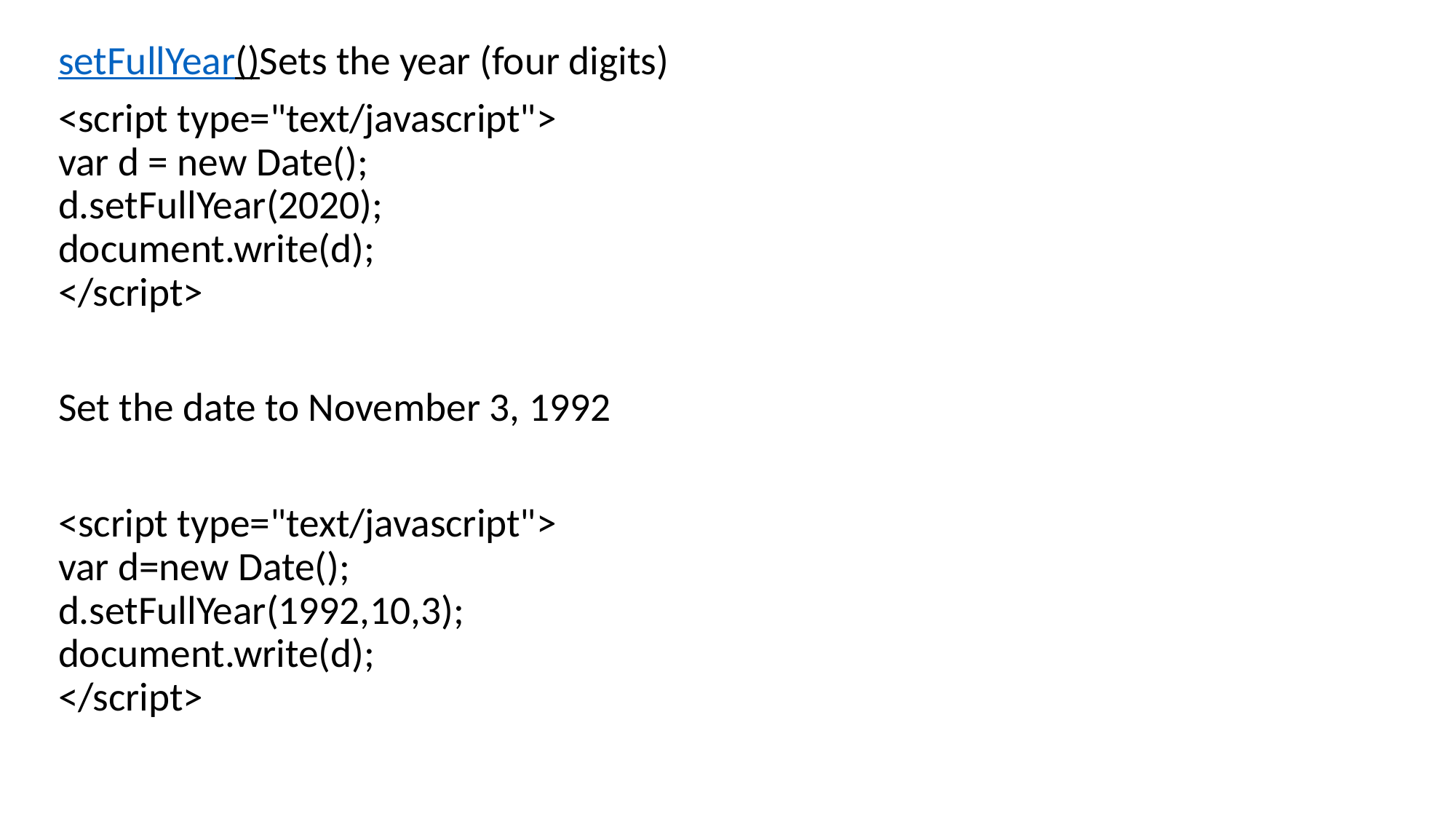

setFullYear()Sets the year (four digits)
<script type="text/javascript">
var d = new Date();
d.setFullYear(2020);
document.write(d);
</script>

Set the date to November 3, 1992

<script type="text/javascript">
var d=new Date();
d.setFullYear(1992,10,3);
document.write(d);
</script>